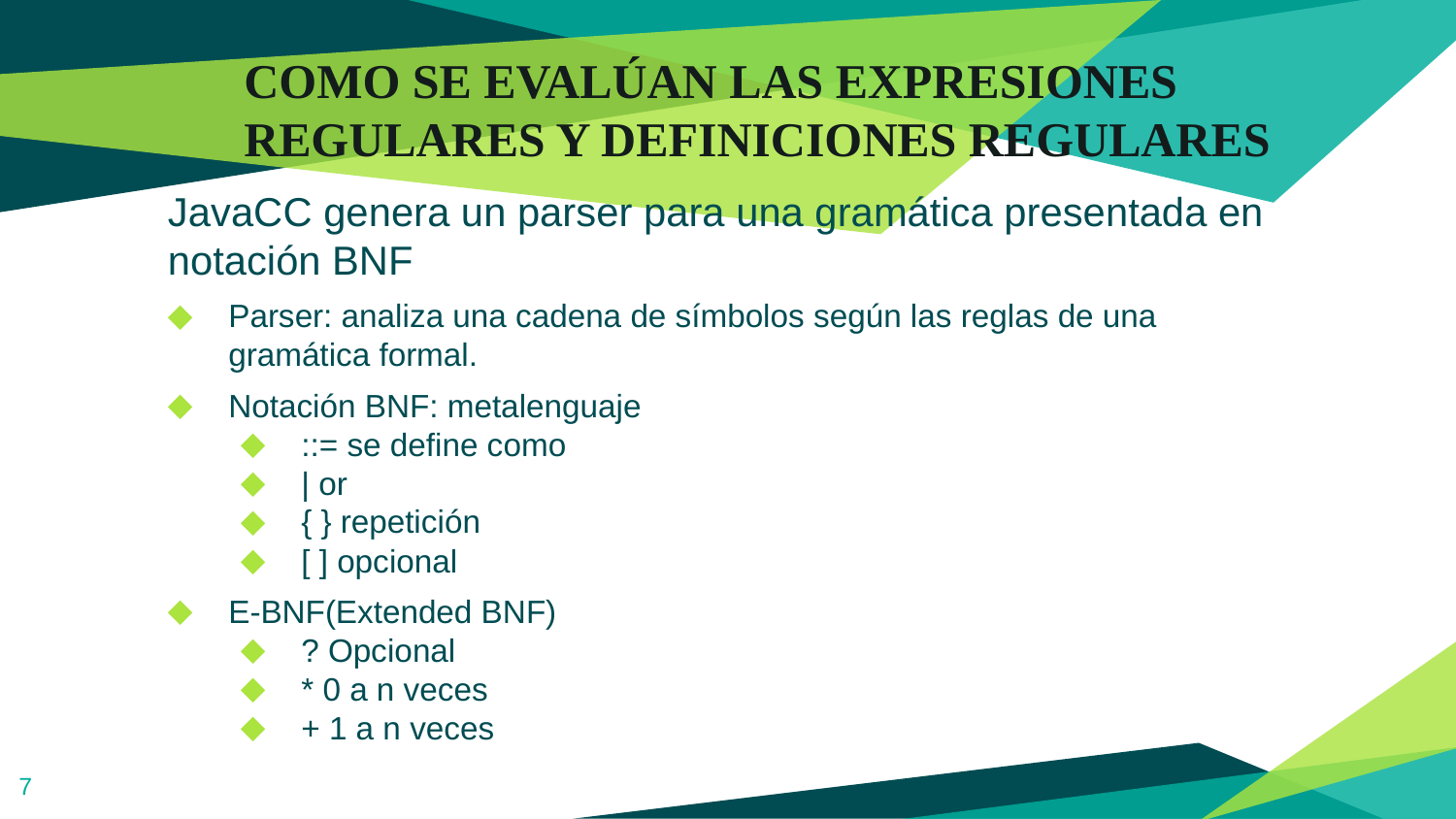

# COMO SE EVALÚAN LAS EXPRESIONES REGULARES Y DEFINICIONES REGULARES
JavaCC genera un parser para una gramática presentada en notación BNF
Parser: analiza una cadena de símbolos según las reglas de una gramática formal.
Notación BNF: metalenguaje
::= se define como
| or
{ } repetición
[ ] opcional
E-BNF(Extended BNF)
? Opcional
* 0 a n veces
+ 1 a n veces

7